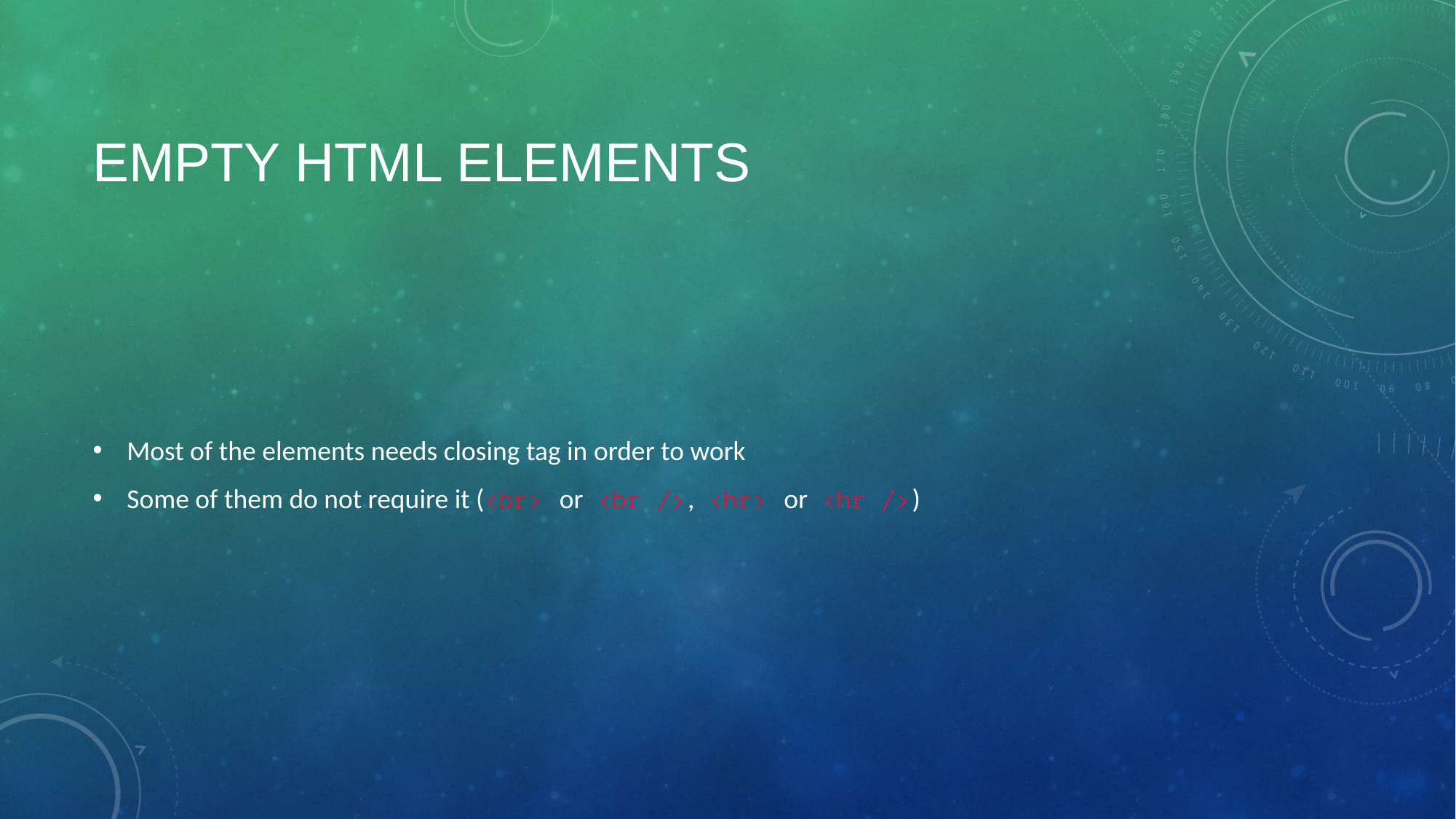

# Empty HTML Elements
Most of the elements needs closing tag in order to work
Some of them do not require it (<br> or <br />, <hr> or <hr />)